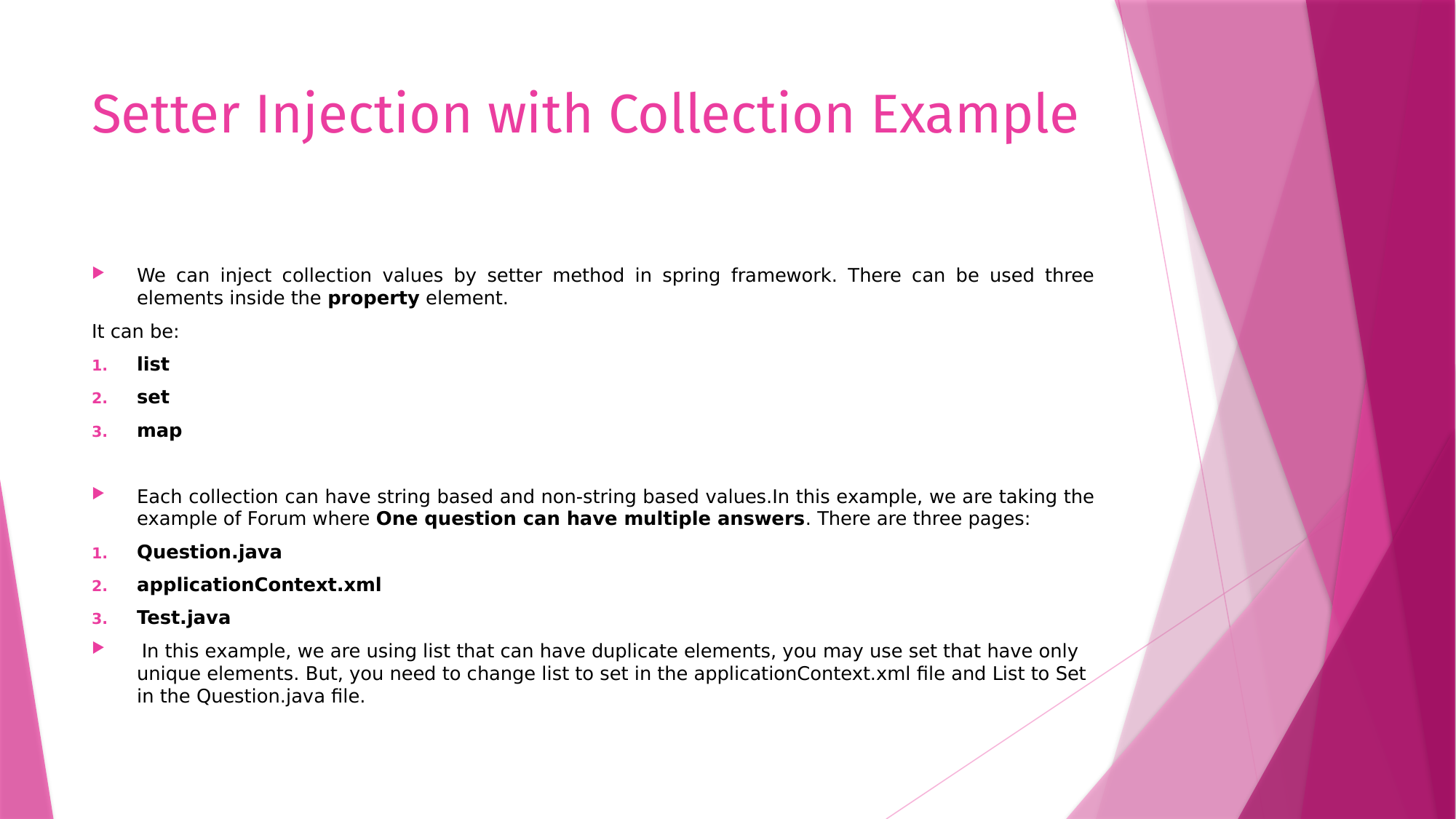

# Setter Injection with Collection Example
We can inject collection values by setter method in spring framework. There can be used three elements inside the property element.
It can be:
list
set
map

Each collection can have string based and non-string based values.In this example, we are taking the example of Forum where One question can have multiple answers. There are three pages:
Question.java
applicationContext.xml
Test.java
 In this example, we are using list that can have duplicate elements, you may use set that have only unique elements. But, you need to change list to set in the applicationContext.xml file and List to Set in the Question.java file.